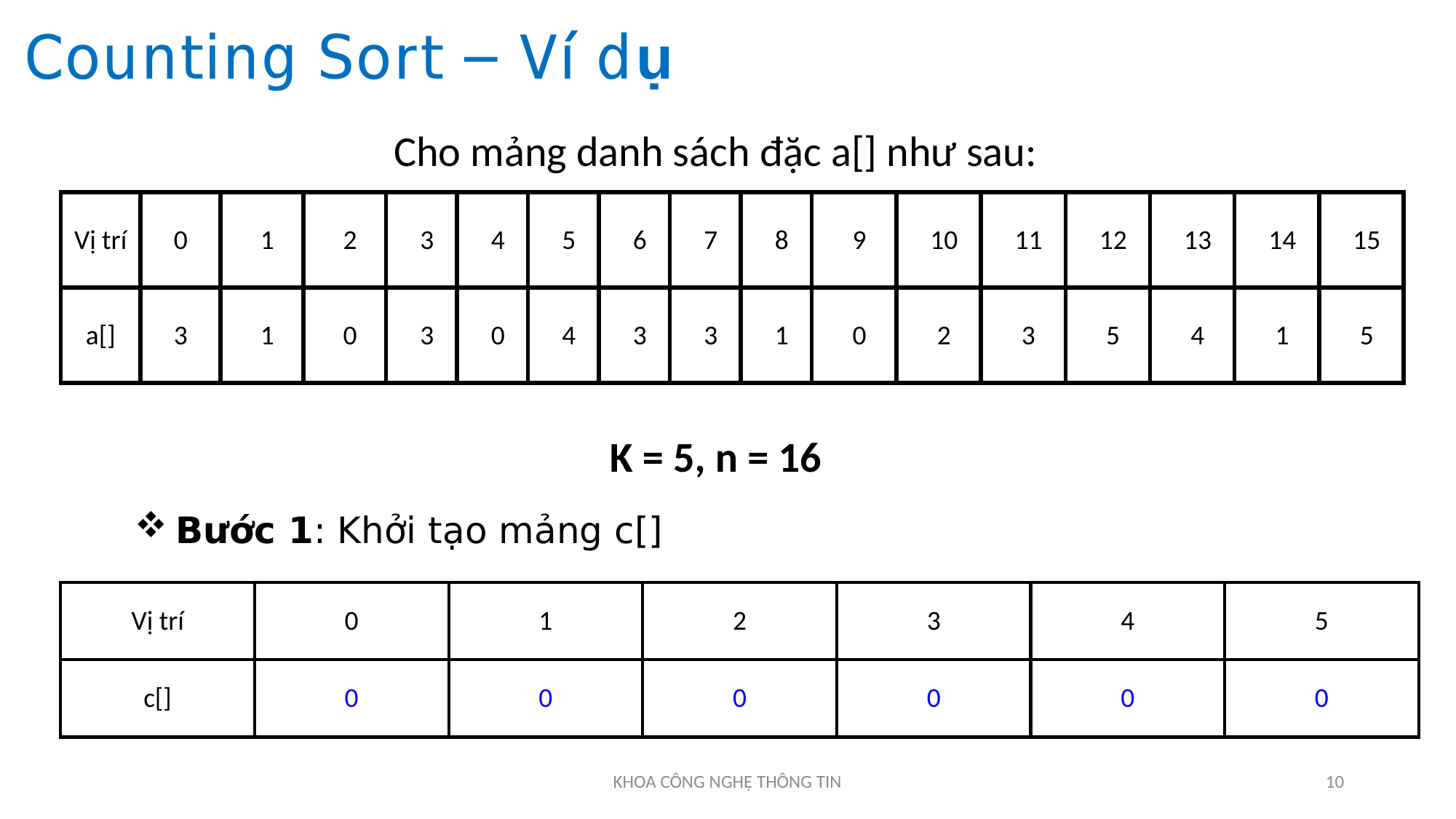

# Counting Sort – Ví dụ
Cho mảng danh sách đặc a[] như sau:

K = 5, n = 16

| Vị trí | 0 | 1 | 2 | 3 | 4 | 5 | 6 | 7 | 8 | 9 | 10 | 11 | 12 | 13 | 14 | 15 |
| --- | --- | --- | --- | --- | --- | --- | --- | --- | --- | --- | --- | --- | --- | --- | --- | --- |
| a[] | 3 | 1 | 0 | 3 | 0 | 4 | 3 | 3 | 1 | 0 | 2 | 3 | 5 | 4 | 1 | 5 |
Bước 1: Khởi tạo mảng c[]
| Vị trí | 0 | 1 | 2 | 3 | 4 | 5 |
| --- | --- | --- | --- | --- | --- | --- |
| c[] | 0 | 0 | 0 | 0 | 0 | 0 |
KHOA CÔNG NGHỆ THÔNG TIN
10